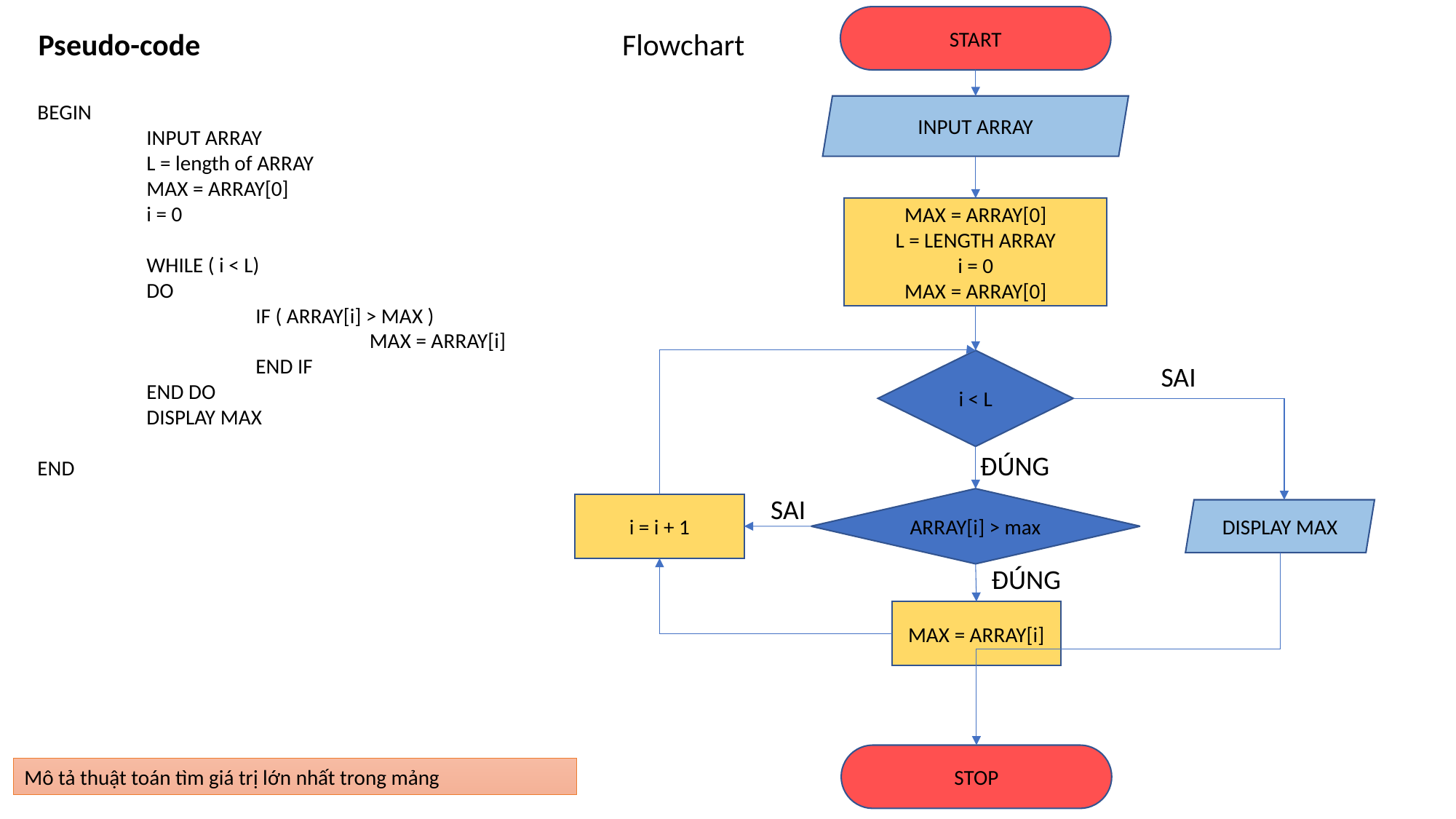

START
Pseudo-code
Flowchart
BEGIN
	INPUT ARRAY
	L = length of ARRAY
	MAX = ARRAY[0]
	i = 0

	WHILE ( i < L)
	DO
		IF ( ARRAY[i] > MAX )
			 MAX = ARRAY[i]
		END IF
	END DO
	DISPLAY MAX

END
INPUT ARRAY
MAX = ARRAY[0]
L = LENGTH ARRAY
i = 0
MAX = ARRAY[0]
i < L
SAI
ĐÚNG
SAI
ARRAY[i] > max
i = i + 1
DISPLAY MAX
ĐÚNG
MAX = ARRAY[i]
STOP
Mô tả thuật toán tìm giá trị lớn nhất trong mảng